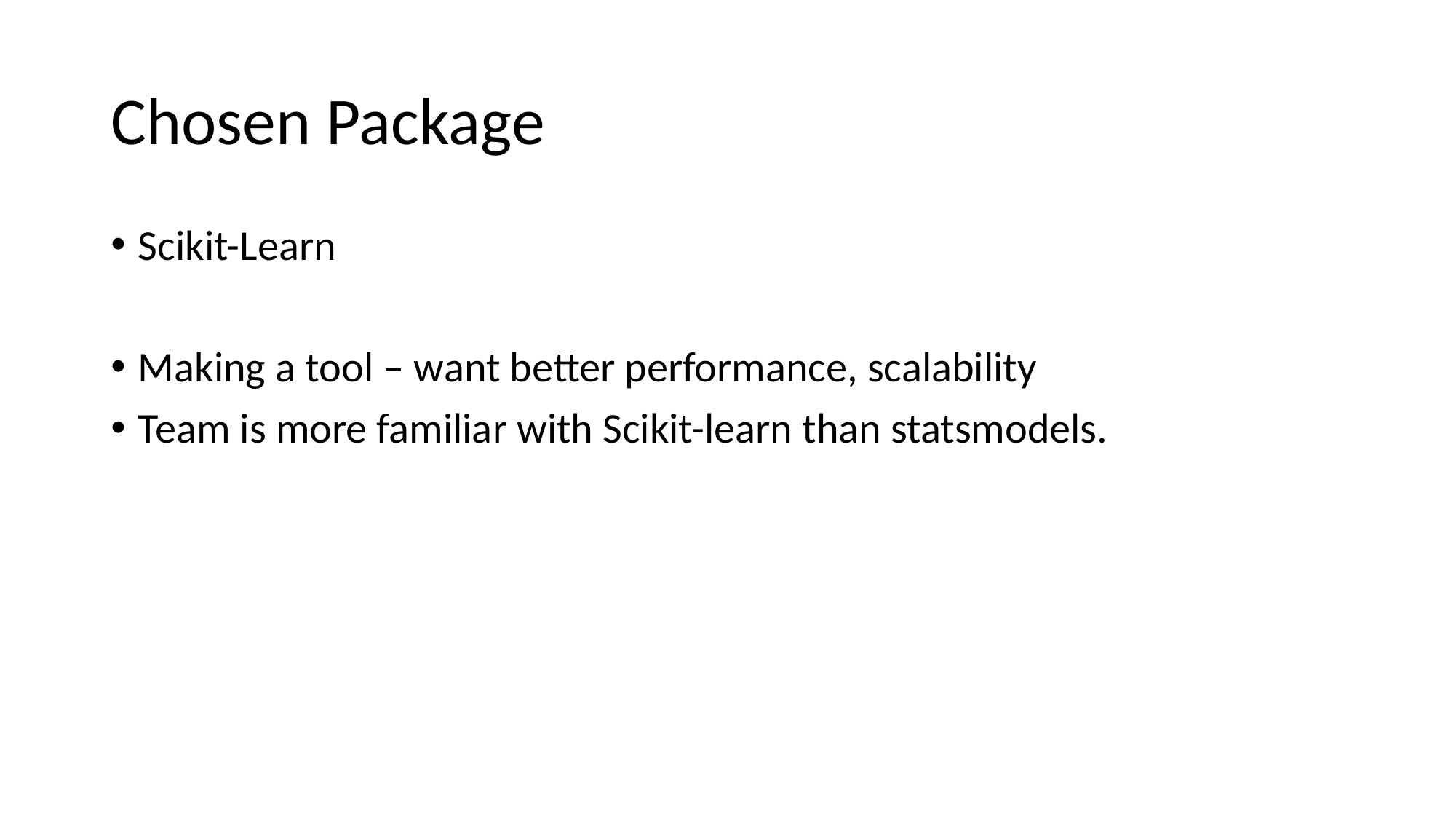

# Chosen Package
Scikit-Learn

Making a tool – want better performance, scalability
Team is more familiar with Scikit-learn than statsmodels.